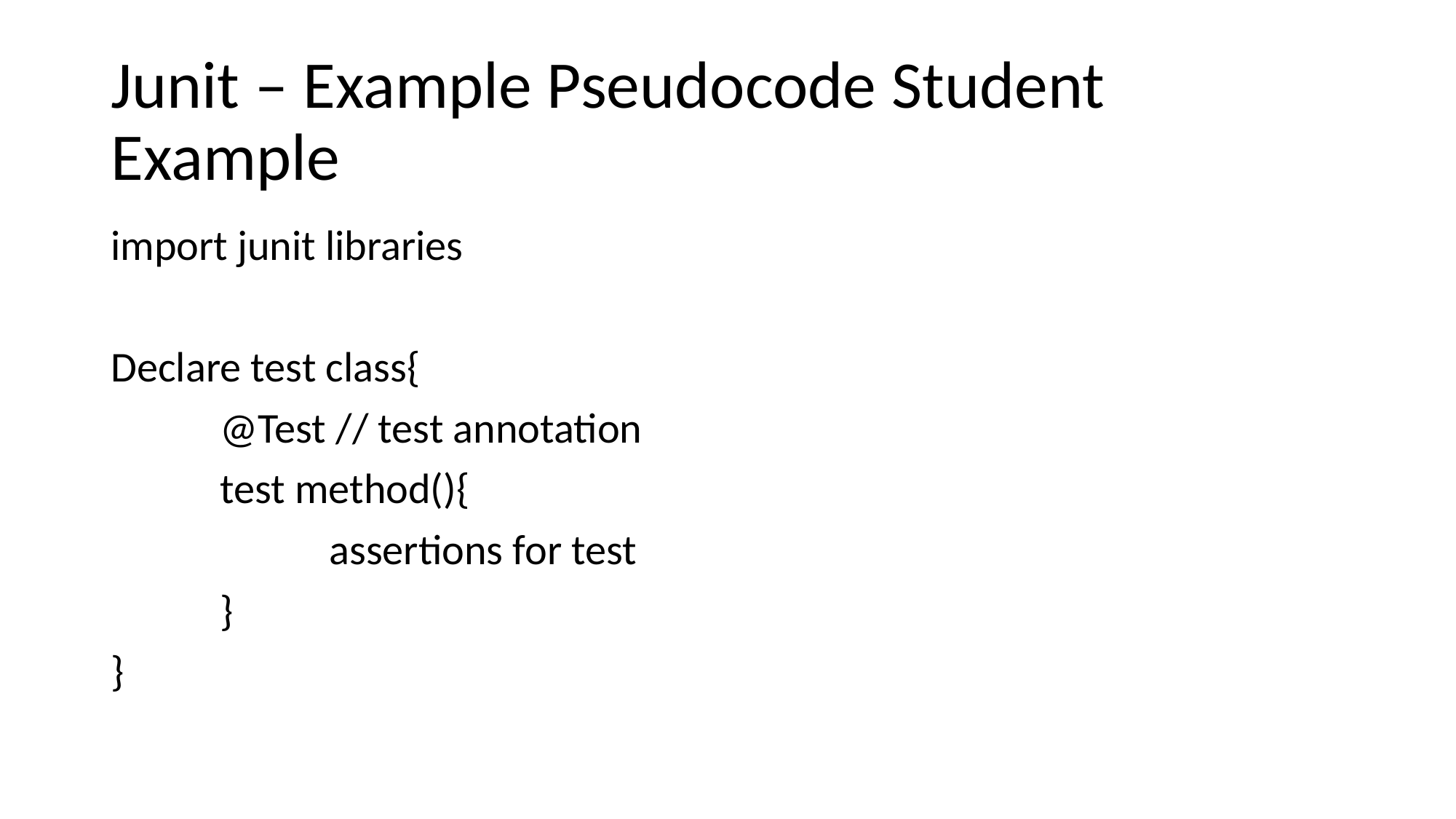

# Junit – Example Pseudocode Student Example
import junit libraries

Declare test class{
	@Test // test annotation
	test method(){
		assertions for test
	}
}